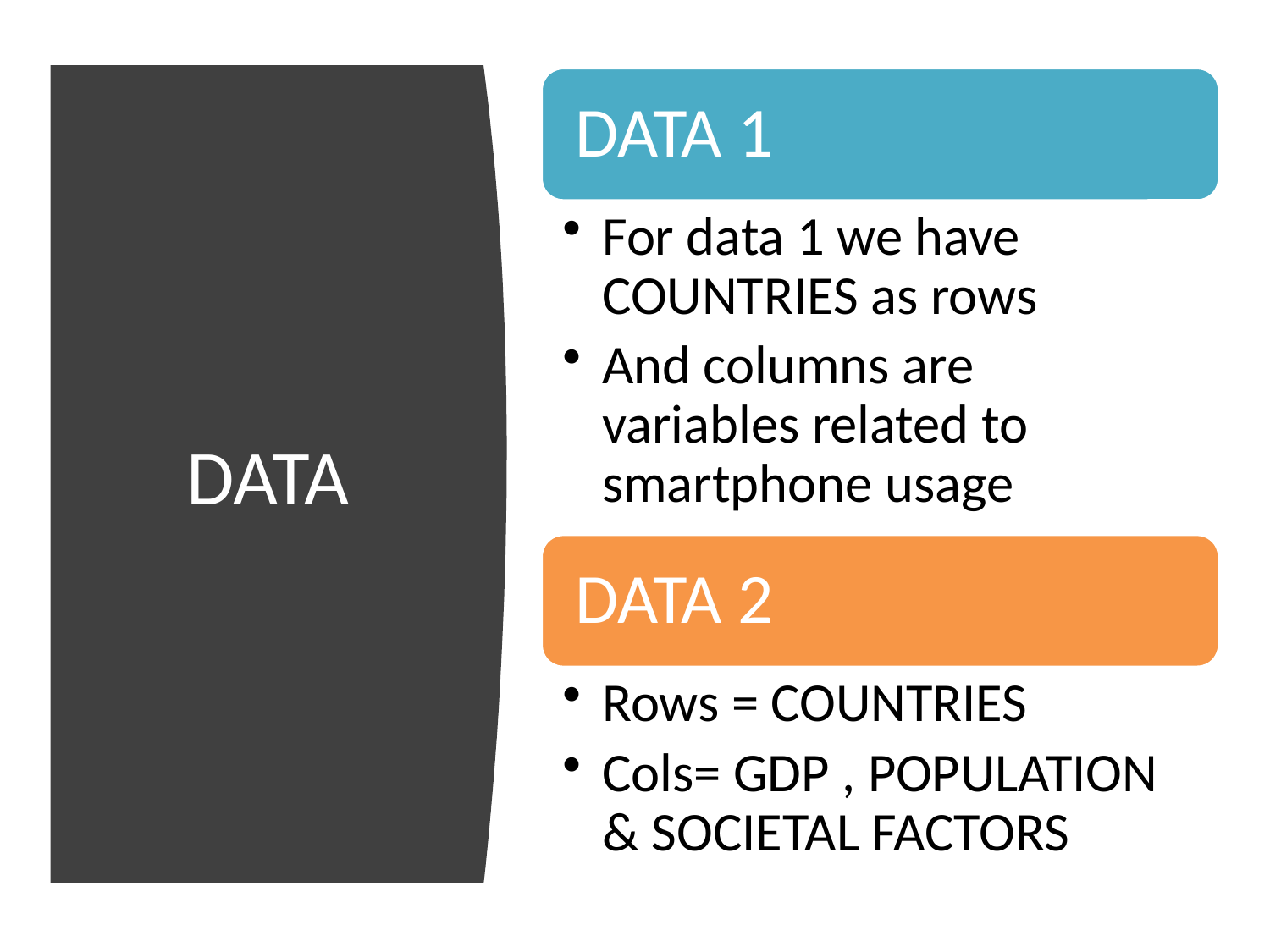

DATA 1
For data 1 we have COUNTRIES as rows
And columns are variables related to smartphone usage
DATA 2
Rows = COUNTRIES
Cols= GDP , POPULATION & SOCIETAL FACTORS

# DATA